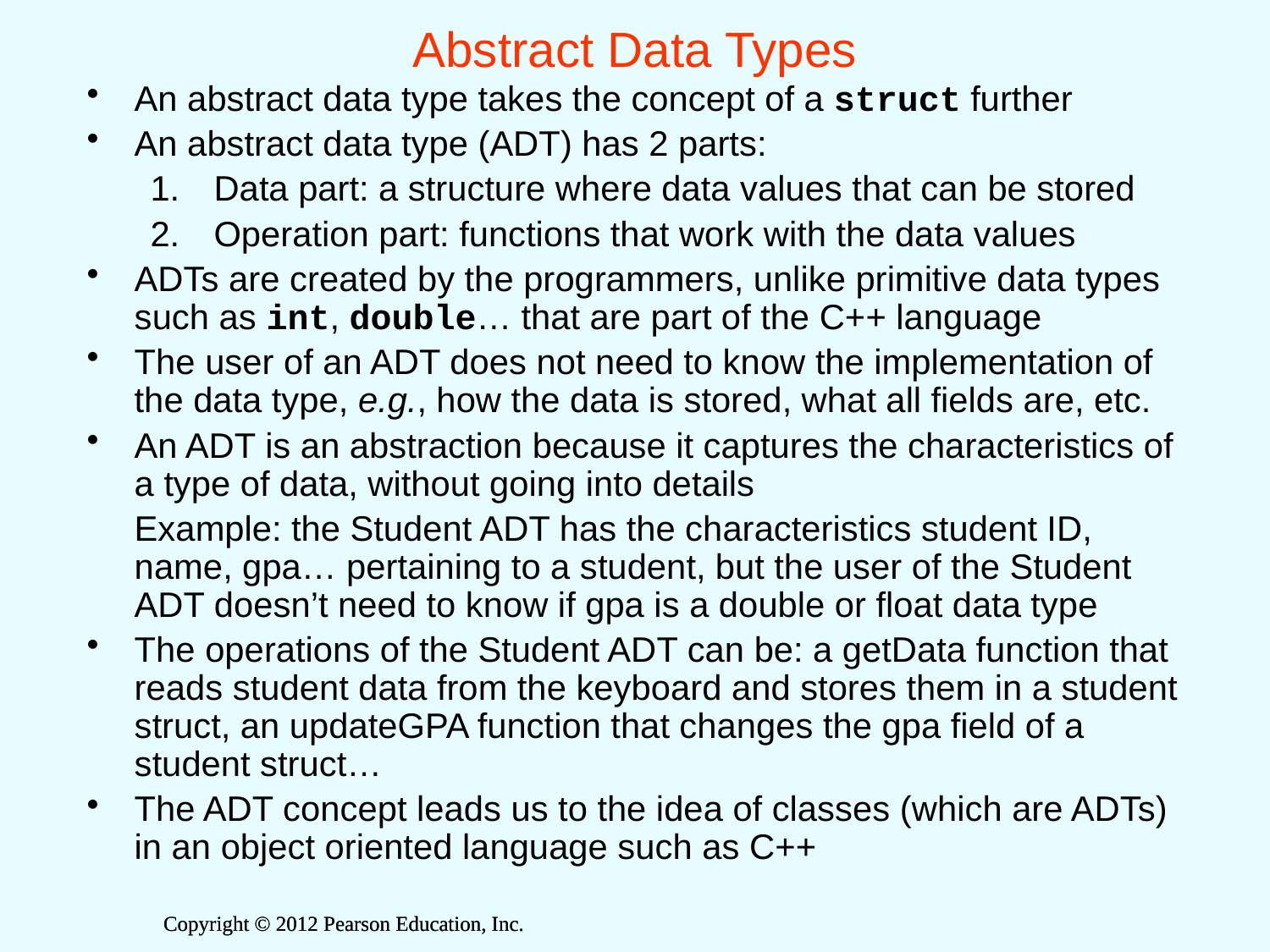

# Abstract Data Types
An abstract data type takes the concept of a struct further
An abstract data type (ADT) has 2 parts:
Data part: a structure where data values that can be stored
Operation part: functions that work with the data values
ADTs are created by the programmers, unlike primitive data types such as int, double… that are part of the C++ language
The user of an ADT does not need to know the implementation of the data type, e.g., how the data is stored, what all fields are, etc.
An ADT is an abstraction because it captures the characteristics of a type of data, without going into details
	Example: the Student ADT has the characteristics student ID, name, gpa… pertaining to a student, but the user of the Student ADT doesn’t need to know if gpa is a double or float data type
The operations of the Student ADT can be: a getData function that reads student data from the keyboard and stores them in a student struct, an updateGPA function that changes the gpa field of a student struct…
The ADT concept leads us to the idea of classes (which are ADTs) in an object oriented language such as C++